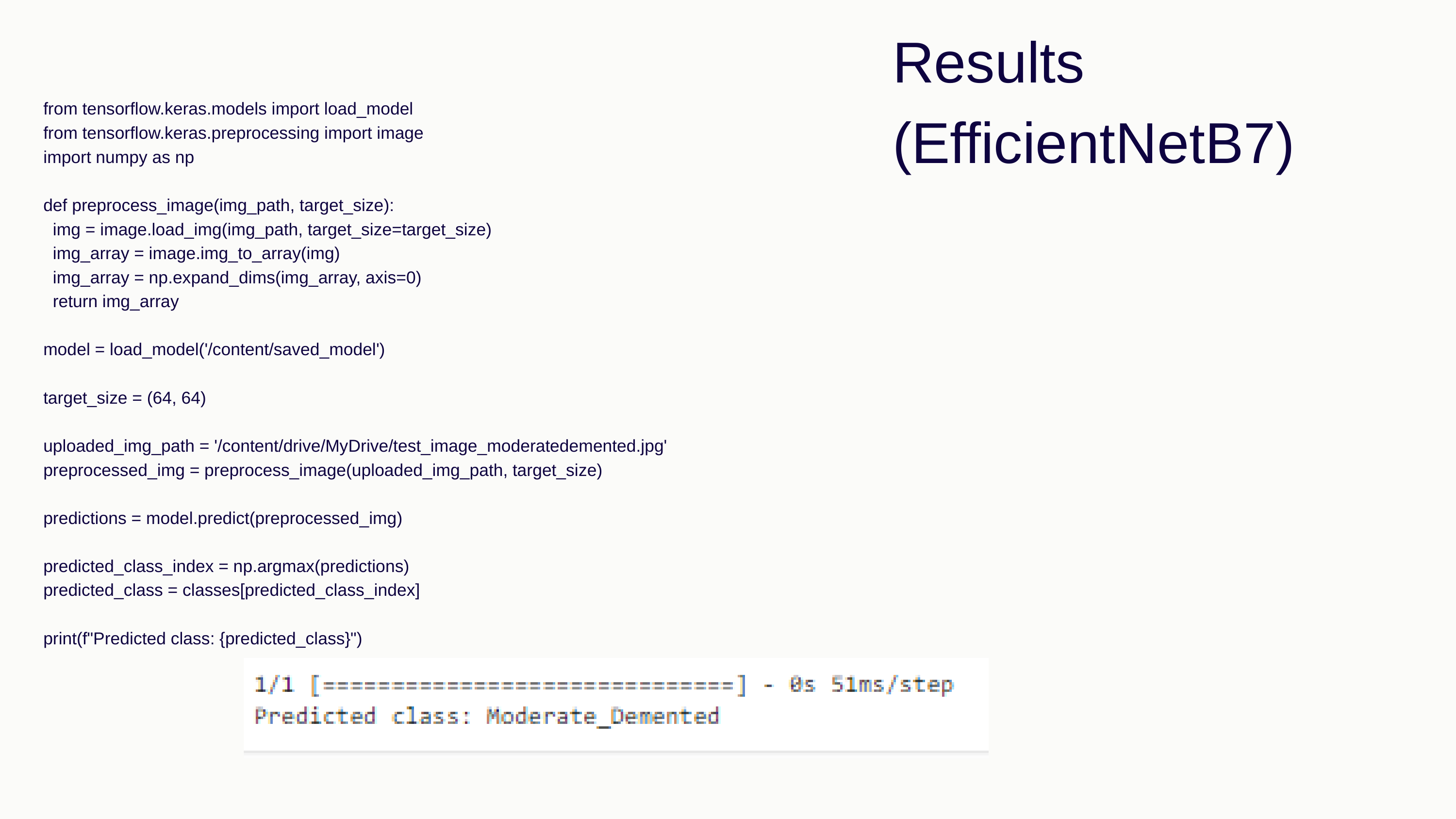

Results
(EfficientNetB7)
from tensorflow.keras.models import load_model
from tensorflow.keras.preprocessing import image
import numpy as np

def preprocess_image(img_path, target_size):
  img = image.load_img(img_path, target_size=target_size)
  img_array = image.img_to_array(img)
  img_array = np.expand_dims(img_array, axis=0)
  return img_array

model = load_model('/content/saved_model')

target_size = (64, 64)

uploaded_img_path = '/content/drive/MyDrive/test_image_moderatedemented.jpg'
preprocessed_img = preprocess_image(uploaded_img_path, target_size)

predictions = model.predict(preprocessed_img)

predicted_class_index = np.argmax(predictions)
predicted_class = classes[predicted_class_index]

print(f"Predicted class: {predicted_class}")